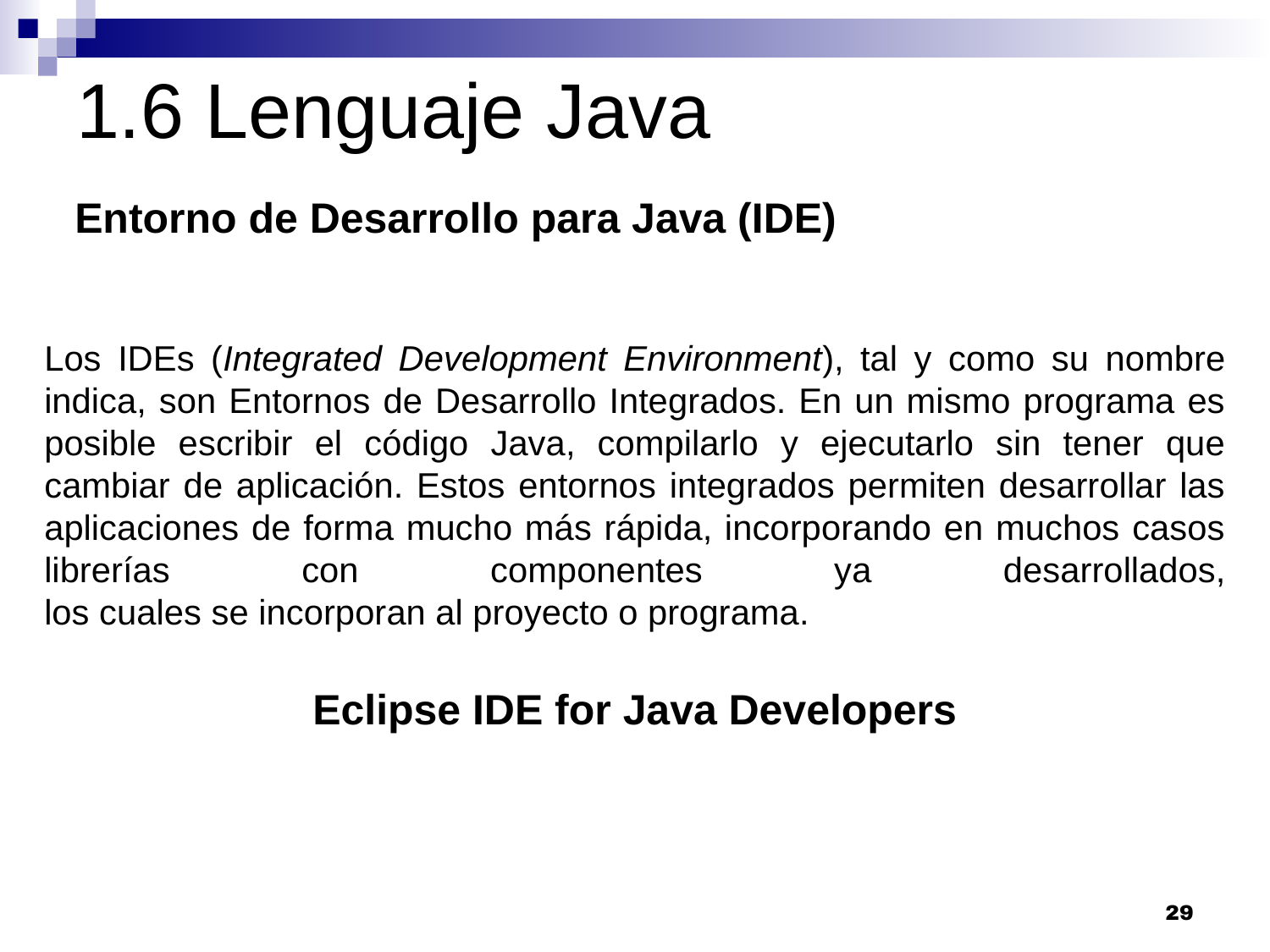

1.6 Lenguaje Java
Entorno de Desarrollo para Java (IDE)
Los IDEs (Integrated Development Environment), tal y como su nombre indica, son Entornos de Desarrollo Integrados. En un mismo programa es posible escribir el código Java, compilarlo y ejecutarlo sin tener que cambiar de aplicación. Estos entornos integrados permiten desarrollar las aplicaciones de forma mucho más rápida, incorporando en muchos casos librerías con componentes ya desarrollados,
los cuales se incorporan al proyecto o programa.
Eclipse IDE for Java Developers
29